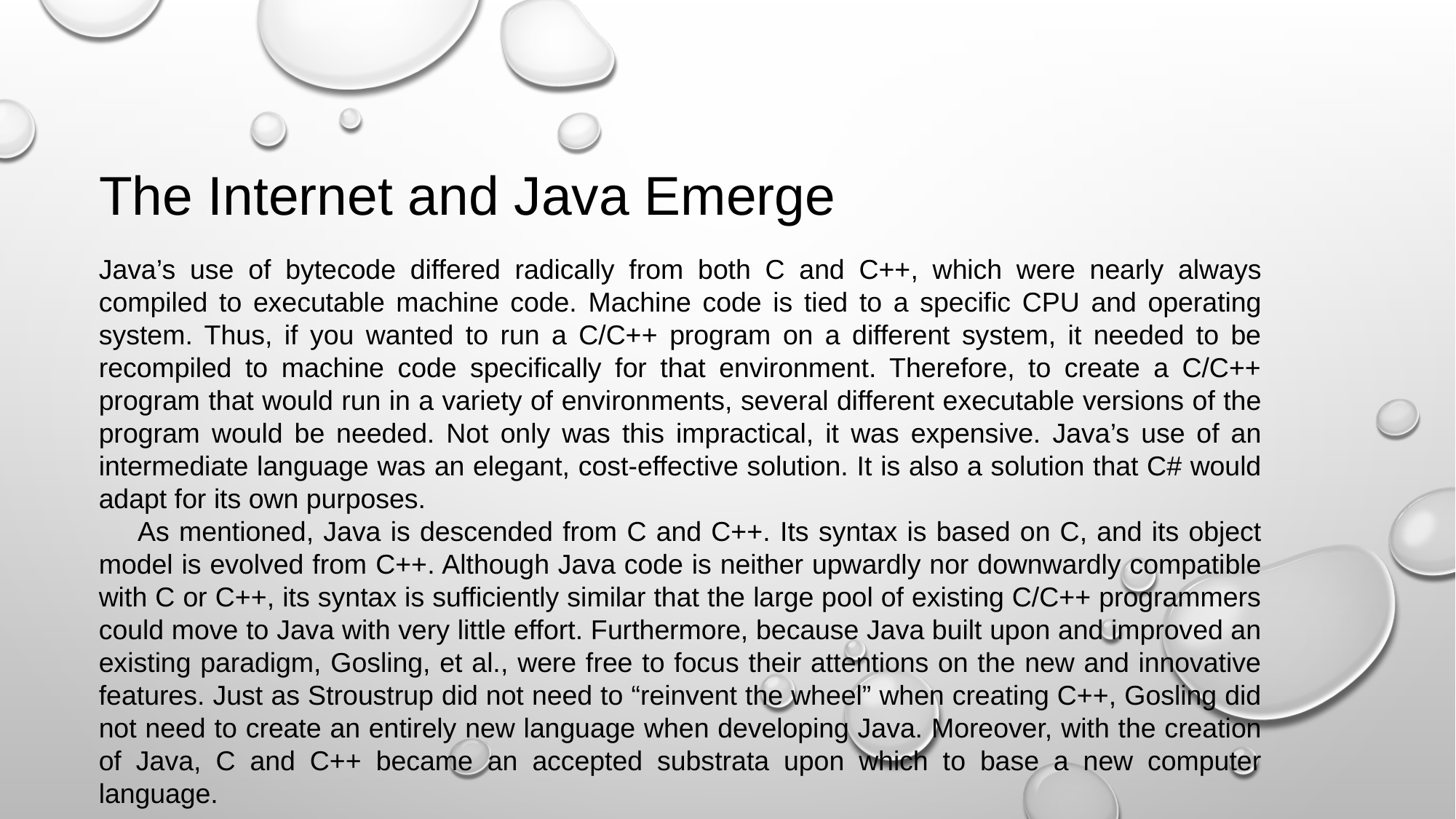

The Internet and Java Emerge
Java’s use of bytecode differed radically from both C and C++, which were nearly always compiled to executable machine code. Machine code is tied to a specific CPU and operating system. Thus, if you wanted to run a C/C++ program on a different system, it needed to be recompiled to machine code specifically for that environment. Therefore, to create a C/C++ program that would run in a variety of environments, several different executable versions of the program would be needed. Not only was this impractical, it was expensive. Java’s use of an intermediate language was an elegant, cost-effective solution. It is also a solution that C# would adapt for its own purposes.
    As mentioned, Java is descended from C and C++. Its syntax is based on C, and its object model is evolved from C++. Although Java code is neither upwardly nor downwardly compatible with C or C++, its syntax is sufficiently similar that the large pool of existing C/C++ programmers could move to Java with very little effort. Furthermore, because Java built upon and improved an existing paradigm, Gosling, et al., were free to focus their attentions on the new and innovative features. Just as Stroustrup did not need to “reinvent the wheel” when creating C++, Gosling did not need to create an entirely new language when developing Java. Moreover, with the creation of Java, C and C++ became an accepted substrata upon which to base a new computer language.